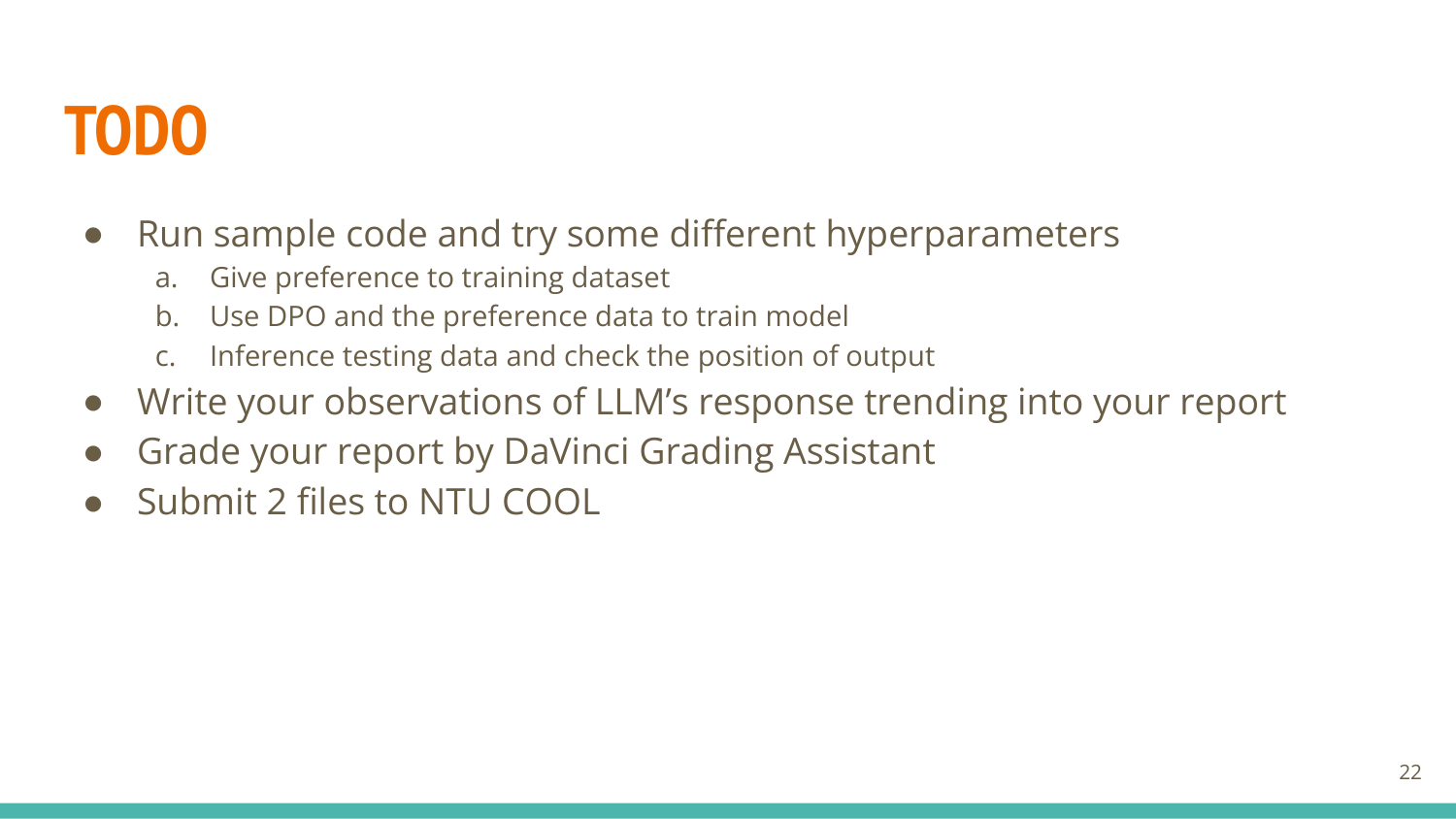

# TODO
Run sample code and try some different hyperparameters
Give preference to training dataset
Use DPO and the preference data to train model
Inference testing data and check the position of output
Write your observations of LLM’s response trending into your report
Grade your report by DaVinci Grading Assistant
Submit 2 files to NTU COOL
22